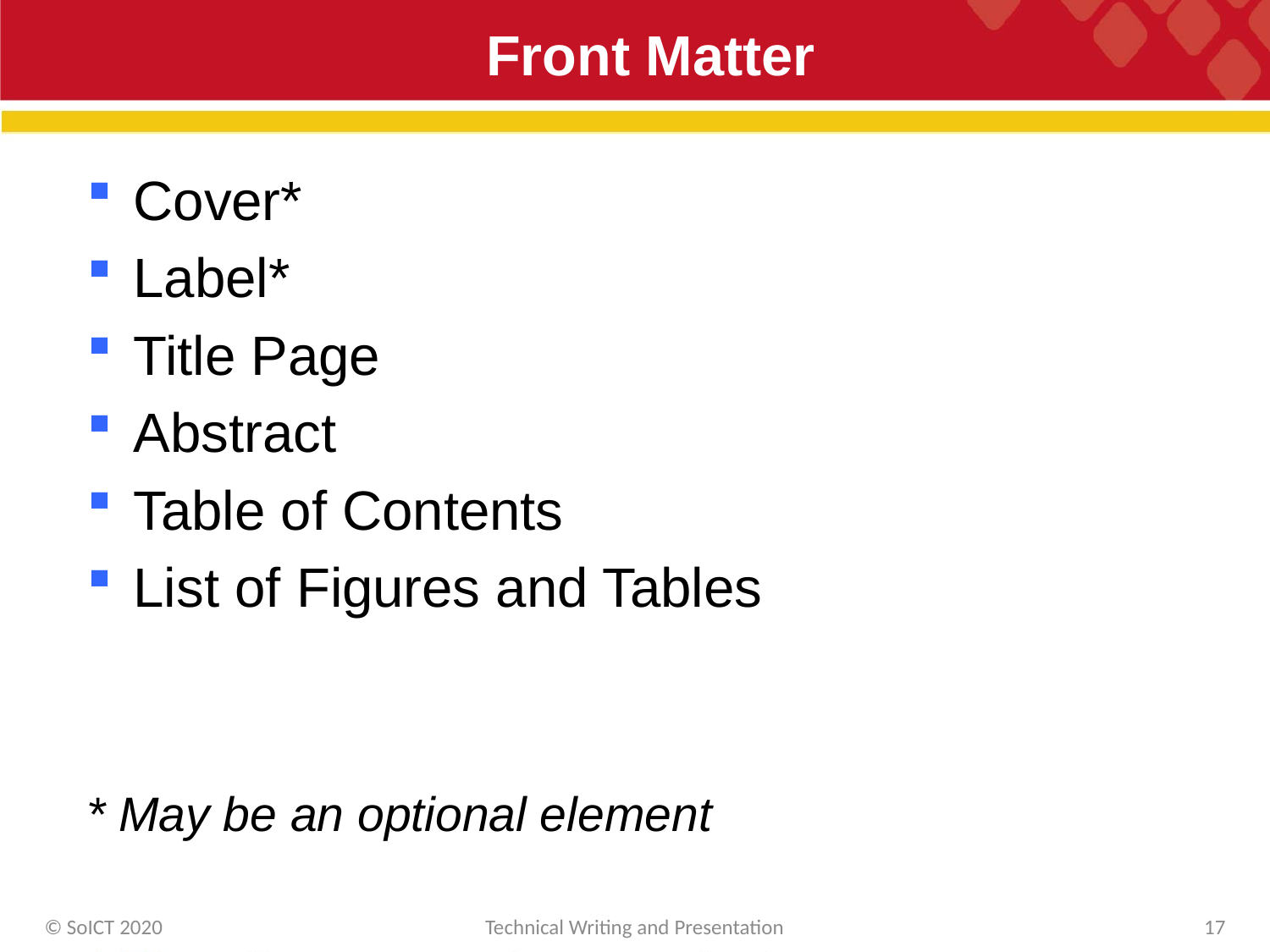

# Front Matter
Cover*
Label*
Title Page
Abstract
Table of Contents
List of Figures and Tables

* May be an optional element
© SoICT 2020
Technical Writing and Presentation
17